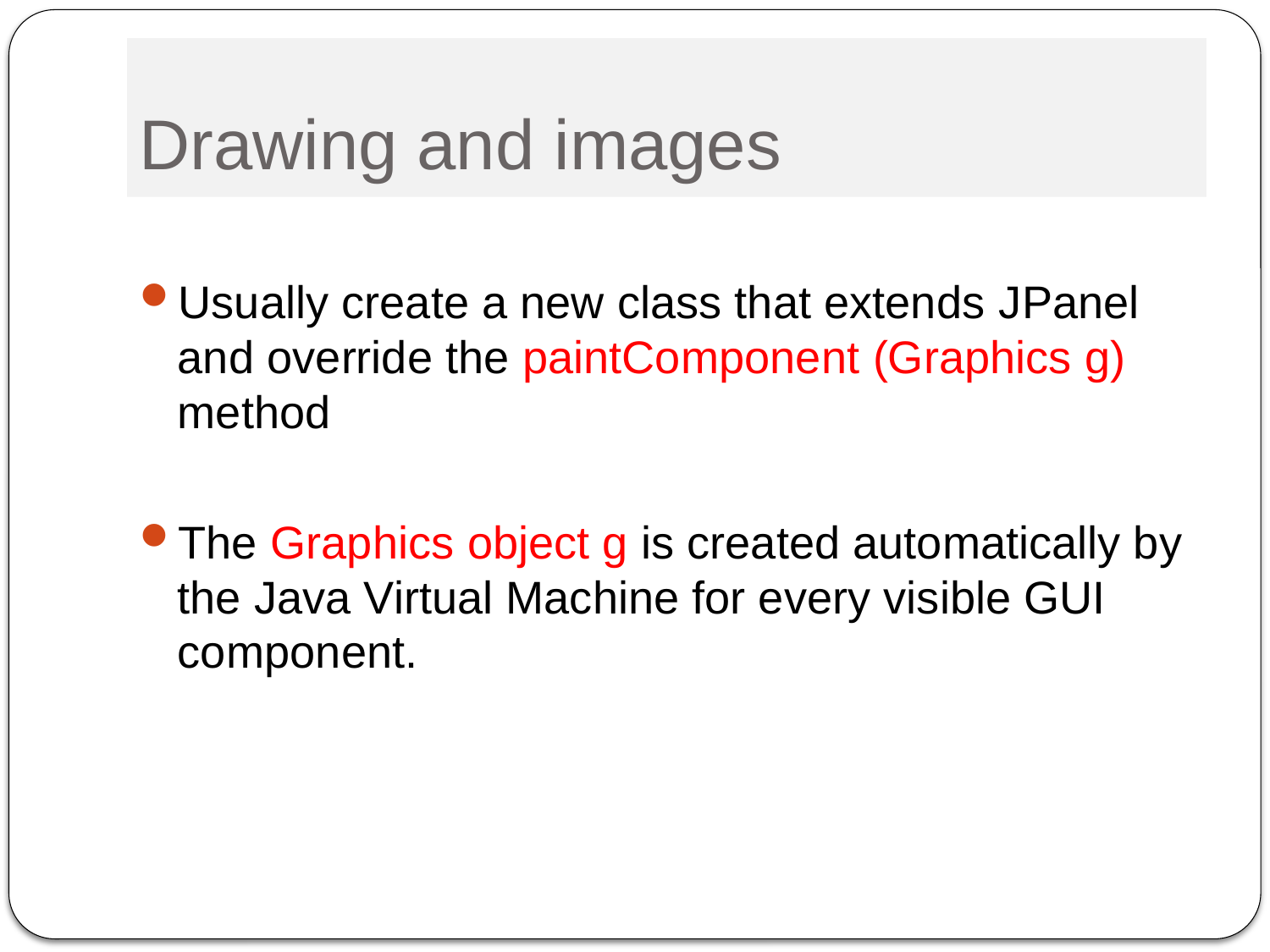

# Drawing and images

Usually create a new class that extends JPanel and override the paintComponent (Graphics g) method

The Graphics object g is created automatically by the Java Virtual Machine for every visible GUI component.